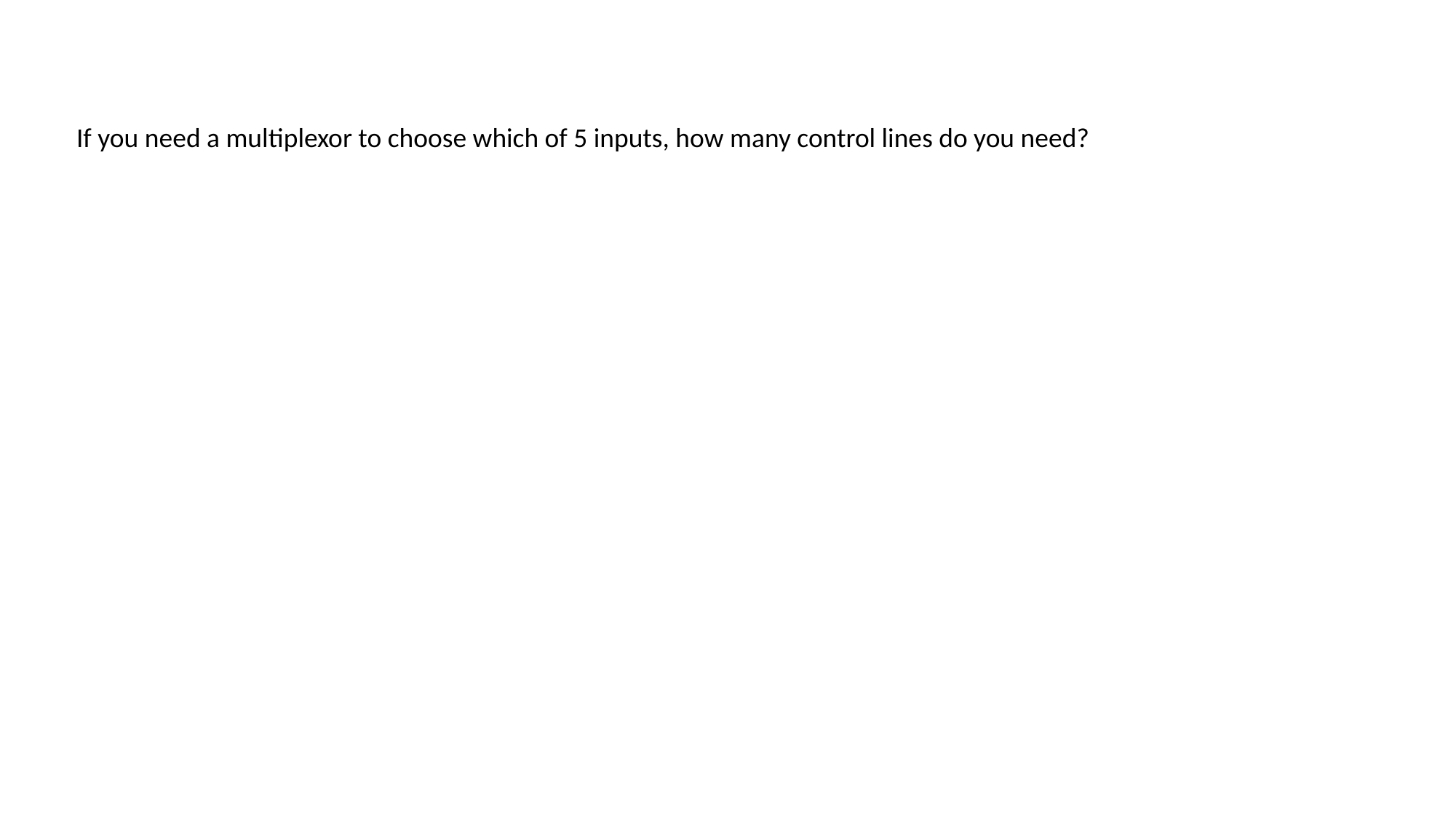

If you need a multiplexor to choose which of 5 inputs, how many control lines do you need?